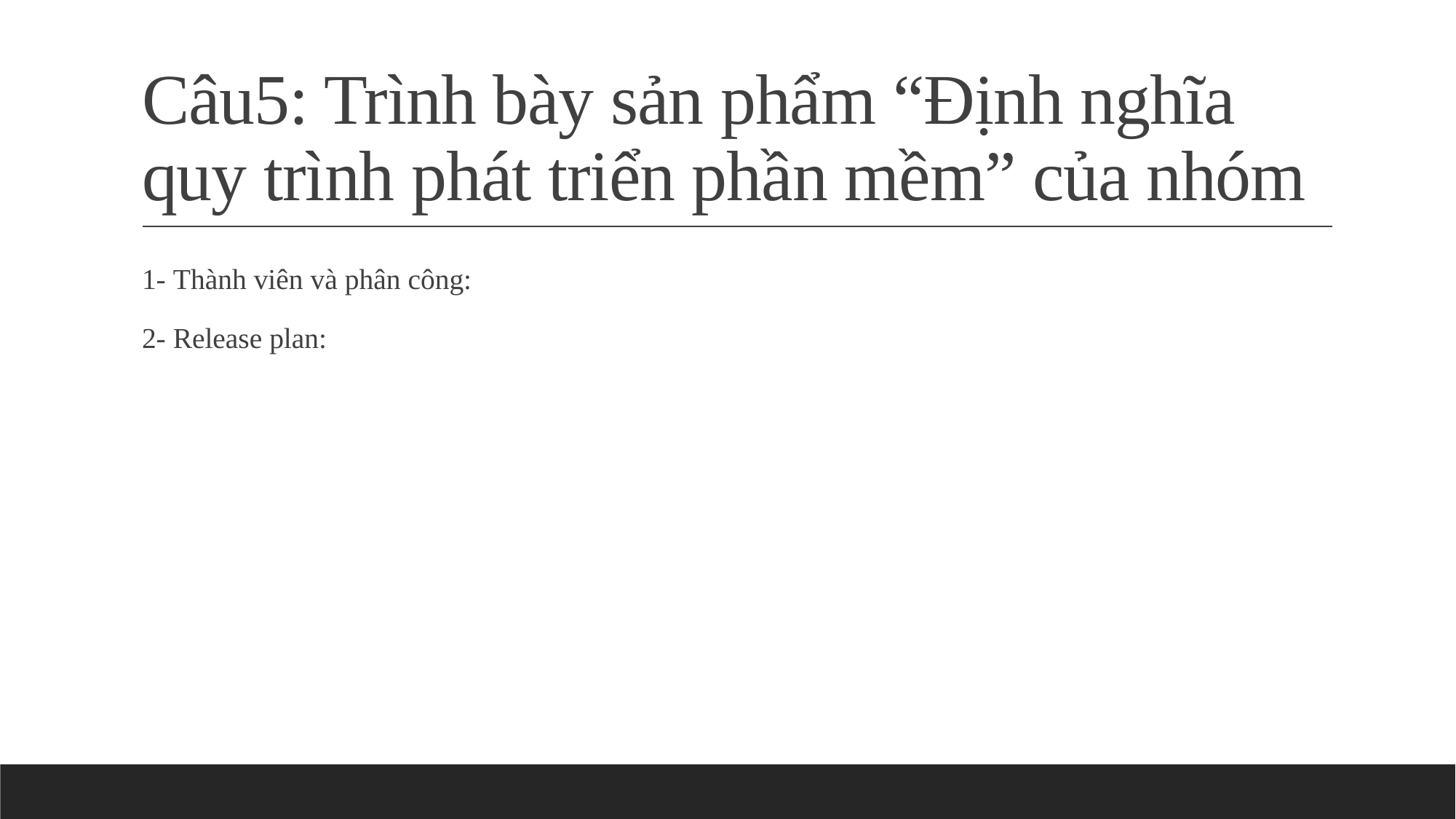

# Câu5: Trình bày sản phẩm “Định nghĩa quy trình phát triển phần mềm” của nhóm
1- Thành viên và phân công:
2- Release plan: